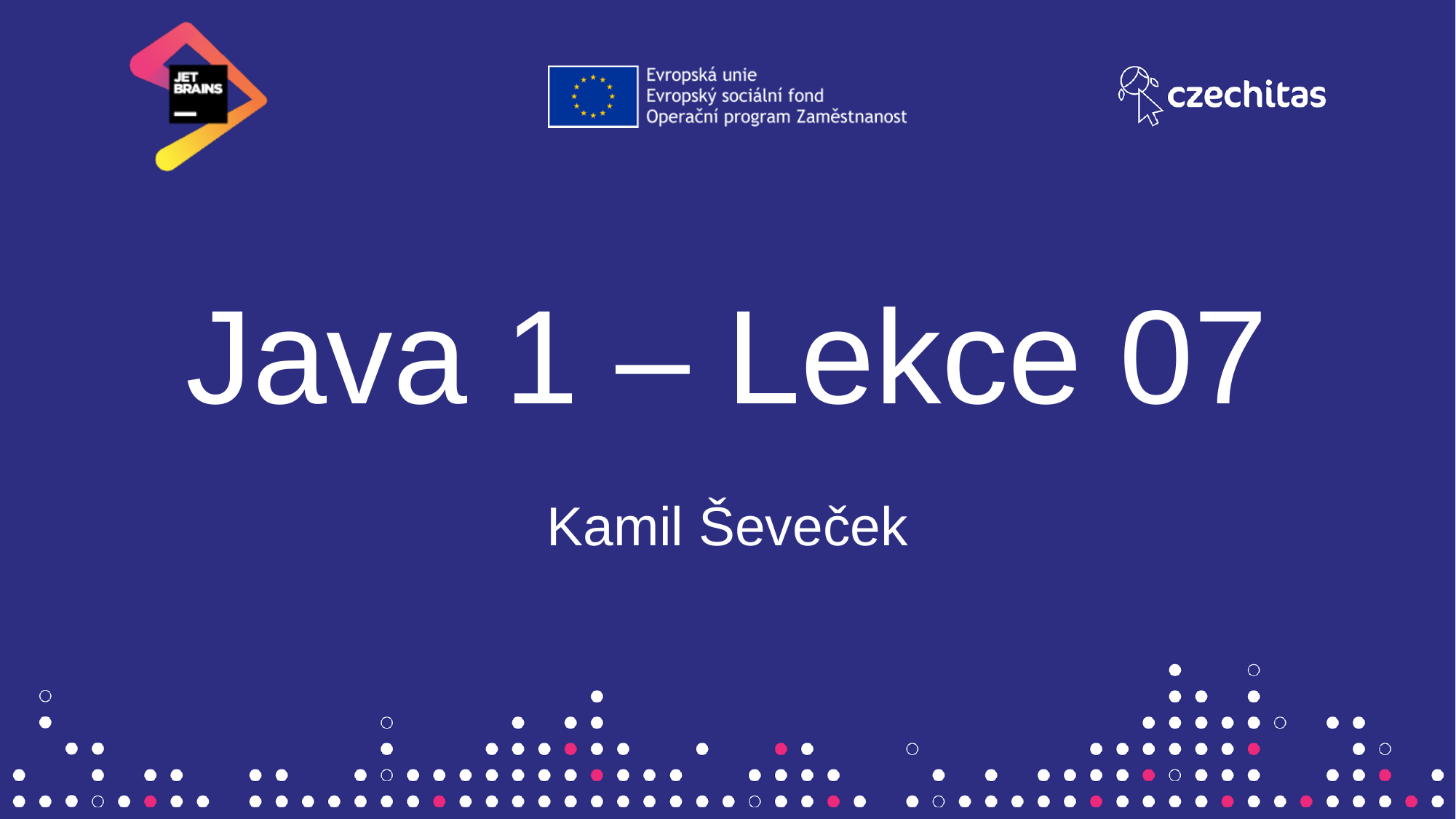

# Java 1 – Lekce 07
Kamil Ševeček